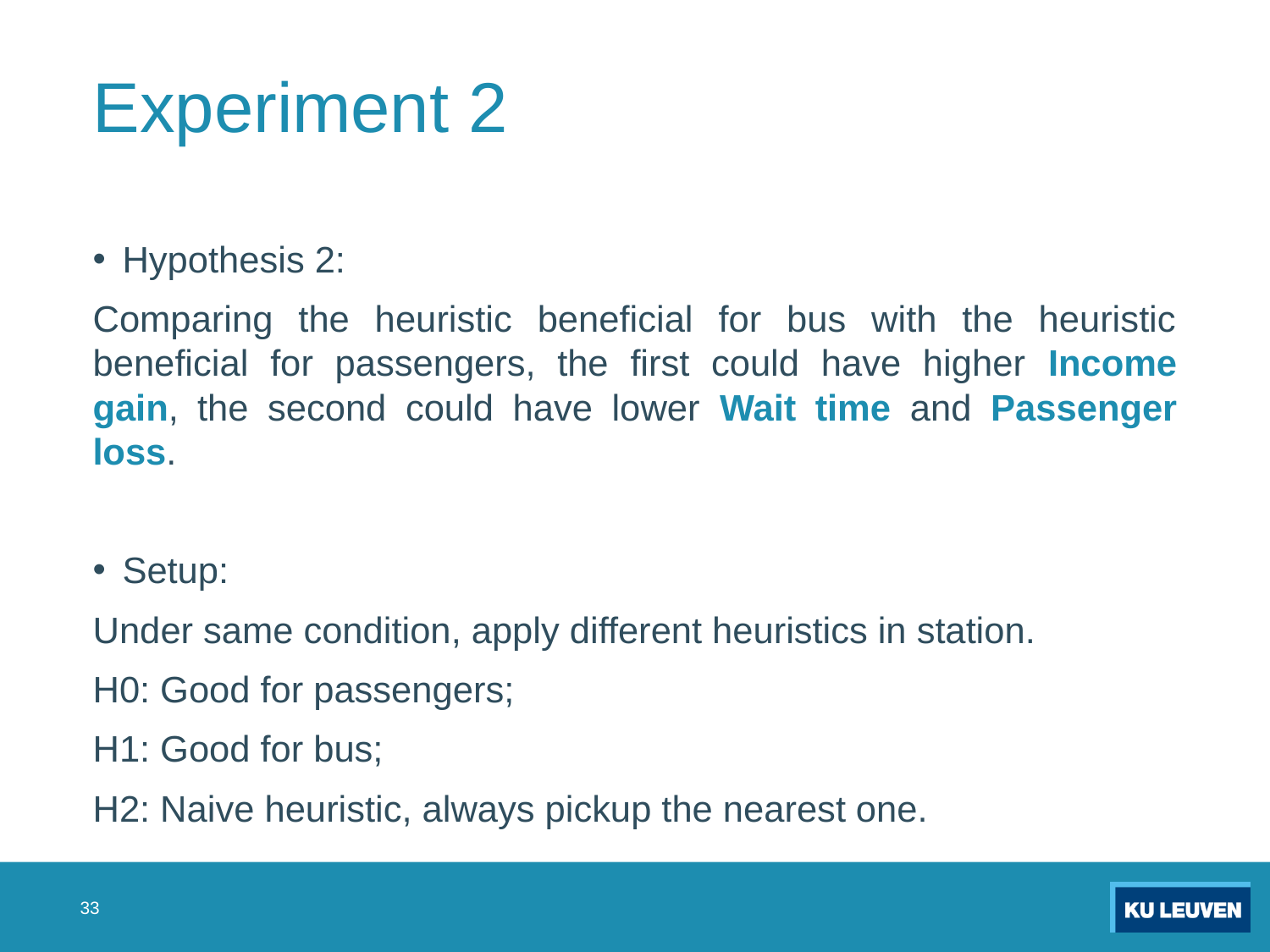

# Experiment 2
Hypothesis 2:
Comparing the heuristic beneficial for bus with the heuristic beneficial for passengers, the first could have higher Income gain, the second could have lower Wait time and Passenger loss.

Setup:
Under same condition, apply different heuristics in station.
H0: Good for passengers;
H1: Good for bus;
H2: Naive heuristic, always pickup the nearest one.

33